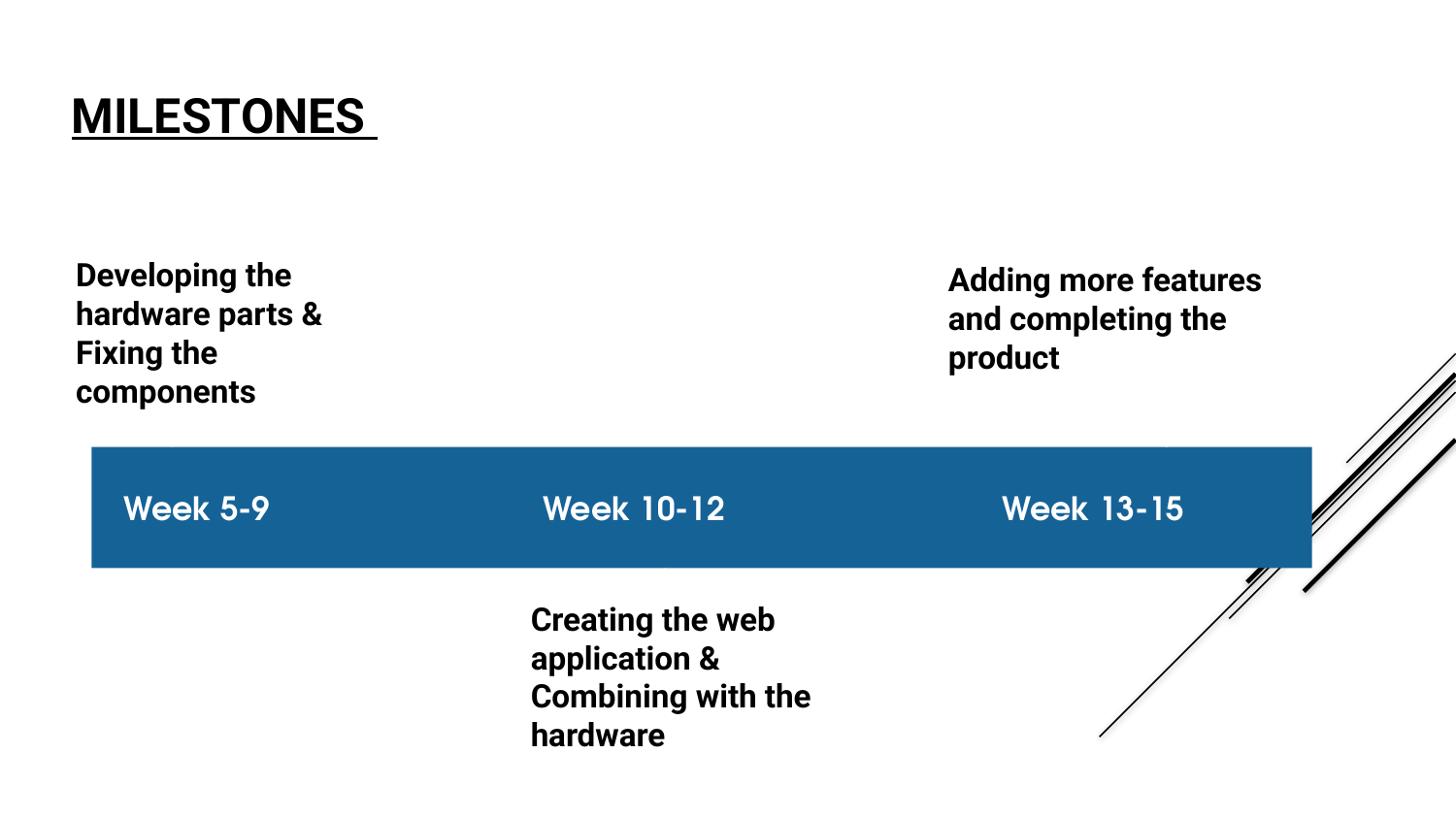

MILESTONES
Developing the hardware parts & Fixing the components
Adding more features and completing the product

  Week 5-9		Week 10-12                               Week 13-15

Creating the web application & Combining with the hardware